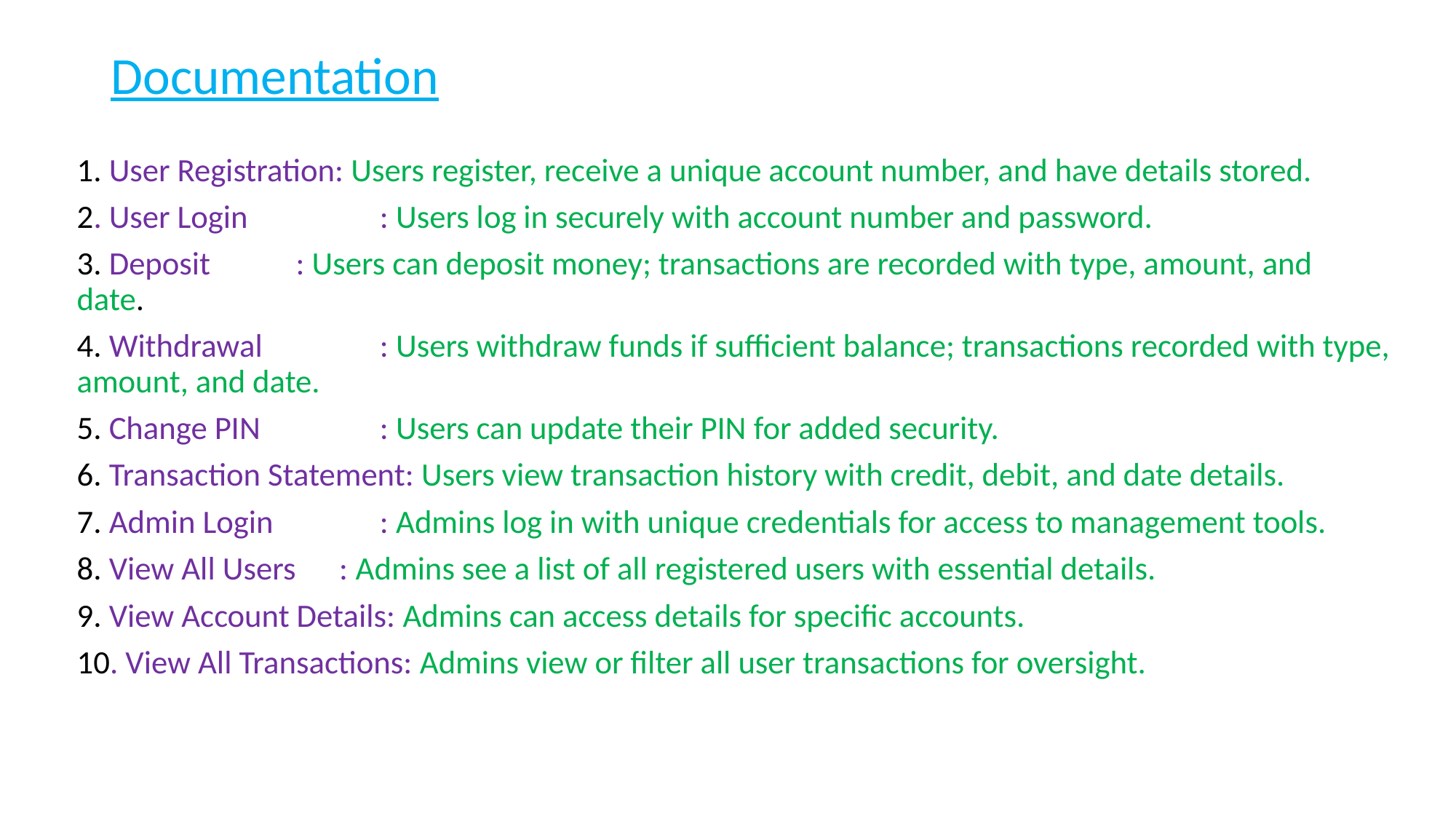

# Documentation

1. User Registration: Users register, receive a unique account number, and have details stored.
2. User Login  	       : Users log in securely with account number and password.
3. Deposit	       : Users can deposit money; transactions are recorded with type, amount, and 			     date.
4. Withdrawal	       : Users withdraw funds if sufficient balance; transactions recorded with type, 			     amount, and date.
5. Change PIN  	       : Users can update their PIN for added security.
6. Transaction Statement: Users view transaction history with credit, debit, and date details.
7. Admin Login	       : Admins log in with unique credentials for access to management tools.
8. View All Users      : Admins see a list of all registered users with essential details.
9. View Account Details: Admins can access details for specific accounts.
10. View All Transactions: Admins view or filter all user transactions for oversight.